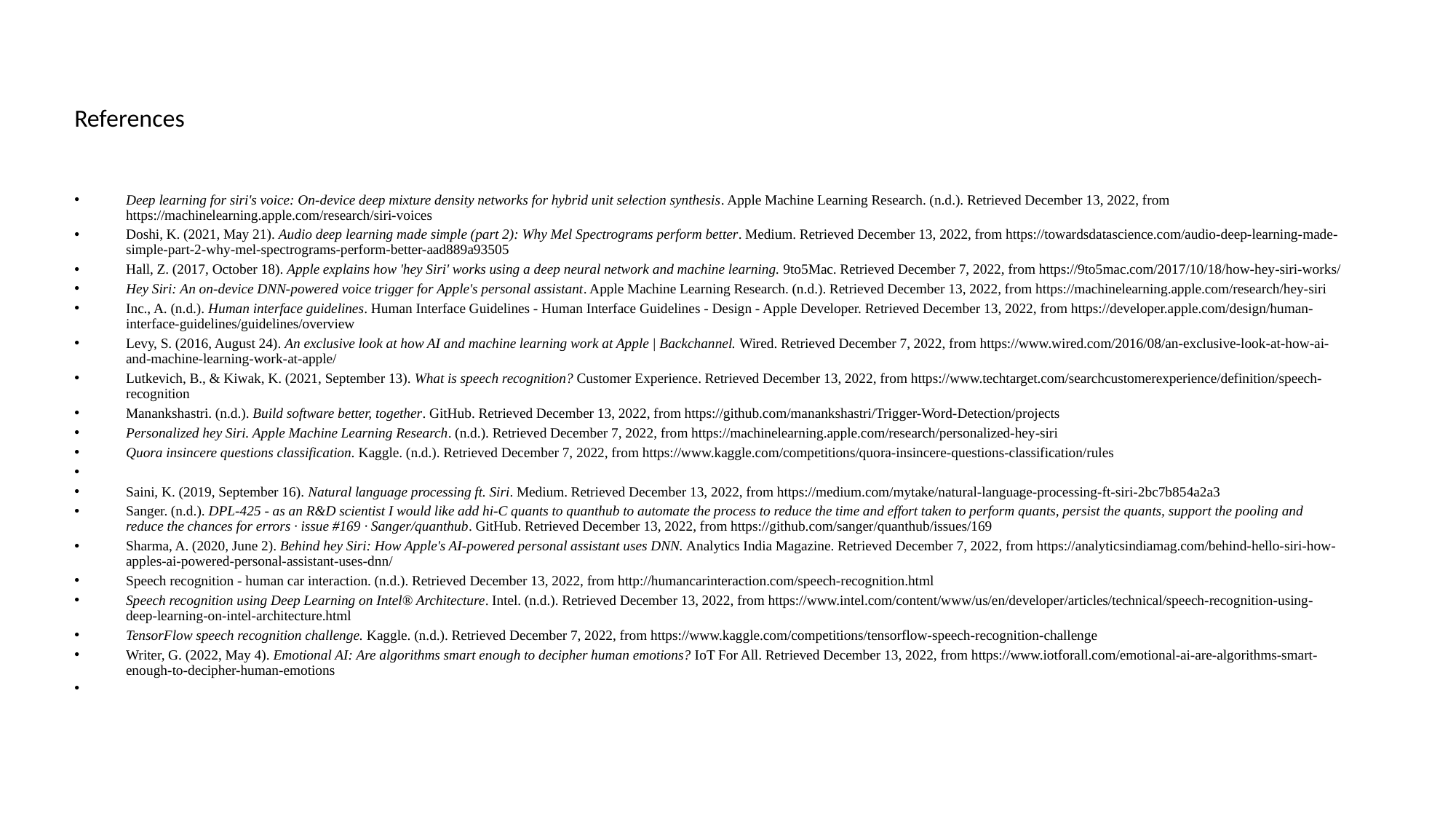

# References
Deep learning for siri's voice: On-device deep mixture density networks for hybrid unit selection synthesis. Apple Machine Learning Research. (n.d.). Retrieved December 13, 2022, from https://machinelearning.apple.com/research/siri-voices
Doshi, K. (2021, May 21). Audio deep learning made simple (part 2): Why Mel Spectrograms perform better. Medium. Retrieved December 13, 2022, from https://towardsdatascience.com/audio-deep-learning-made-simple-part-2-why-mel-spectrograms-perform-better-aad889a93505
Hall, Z. (2017, October 18). Apple explains how 'hey Siri' works using a deep neural network and machine learning. 9to5Mac. Retrieved December 7, 2022, from https://9to5mac.com/2017/10/18/how-hey-siri-works/
Hey Siri: An on-device DNN-powered voice trigger for Apple's personal assistant. Apple Machine Learning Research. (n.d.). Retrieved December 13, 2022, from https://machinelearning.apple.com/research/hey-siri
Inc., A. (n.d.). Human interface guidelines. Human Interface Guidelines - Human Interface Guidelines - Design - Apple Developer. Retrieved December 13, 2022, from https://developer.apple.com/design/human-interface-guidelines/guidelines/overview
Levy, S. (2016, August 24). An exclusive look at how AI and machine learning work at Apple | Backchannel. Wired. Retrieved December 7, 2022, from https://www.wired.com/2016/08/an-exclusive-look-at-how-ai-and-machine-learning-work-at-apple/
Lutkevich, B., & Kiwak, K. (2021, September 13). What is speech recognition? Customer Experience. Retrieved December 13, 2022, from https://www.techtarget.com/searchcustomerexperience/definition/speech-recognition
Manankshastri. (n.d.). Build software better, together. GitHub. Retrieved December 13, 2022, from https://github.com/manankshastri/Trigger-Word-Detection/projects
Personalized hey Siri. Apple Machine Learning Research. (n.d.). Retrieved December 7, 2022, from https://machinelearning.apple.com/research/personalized-hey-siri
Quora insincere questions classification. Kaggle. (n.d.). Retrieved December 7, 2022, from https://www.kaggle.com/competitions/quora-insincere-questions-classification/rules

Saini, K. (2019, September 16). Natural language processing ft. Siri. Medium. Retrieved December 13, 2022, from https://medium.com/mytake/natural-language-processing-ft-siri-2bc7b854a2a3
Sanger. (n.d.). DPL-425 - as an R&D scientist I would like add hi-C quants to quanthub to automate the process to reduce the time and effort taken to perform quants, persist the quants, support the pooling and reduce the chances for errors · issue #169 · Sanger/quanthub. GitHub. Retrieved December 13, 2022, from https://github.com/sanger/quanthub/issues/169
Sharma, A. (2020, June 2). Behind hey Siri: How Apple's AI-powered personal assistant uses DNN. Analytics India Magazine. Retrieved December 7, 2022, from https://analyticsindiamag.com/behind-hello-siri-how-apples-ai-powered-personal-assistant-uses-dnn/
Speech recognition - human car interaction. (n.d.). Retrieved December 13, 2022, from http://humancarinteraction.com/speech-recognition.html
Speech recognition using Deep Learning on Intel® Architecture. Intel. (n.d.). Retrieved December 13, 2022, from https://www.intel.com/content/www/us/en/developer/articles/technical/speech-recognition-using-deep-learning-on-intel-architecture.html
TensorFlow speech recognition challenge. Kaggle. (n.d.). Retrieved December 7, 2022, from https://www.kaggle.com/competitions/tensorflow-speech-recognition-challenge
Writer, G. (2022, May 4). Emotional AI: Are algorithms smart enough to decipher human emotions? IoT For All. Retrieved December 13, 2022, from https://www.iotforall.com/emotional-ai-are-algorithms-smart-enough-to-decipher-human-emotions